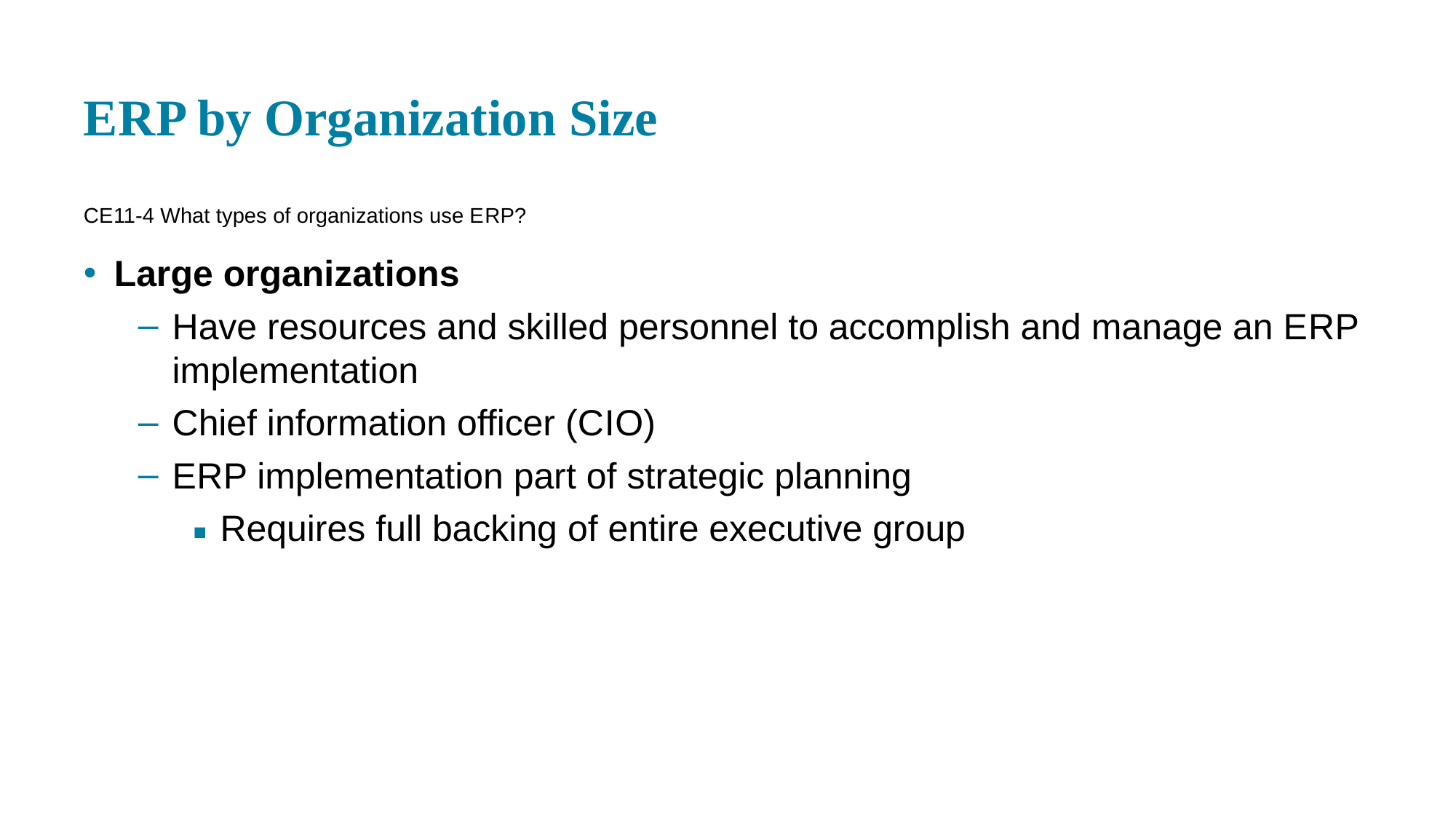

# E R P by Organization Size
CE 11-4 What types of organizations use E R P?
Large organizations
Have resources and skilled personnel to accomplish and manage an E R P implementation
Chief information officer (C I O)
E R P implementation part of strategic planning
Requires full backing of entire executive group